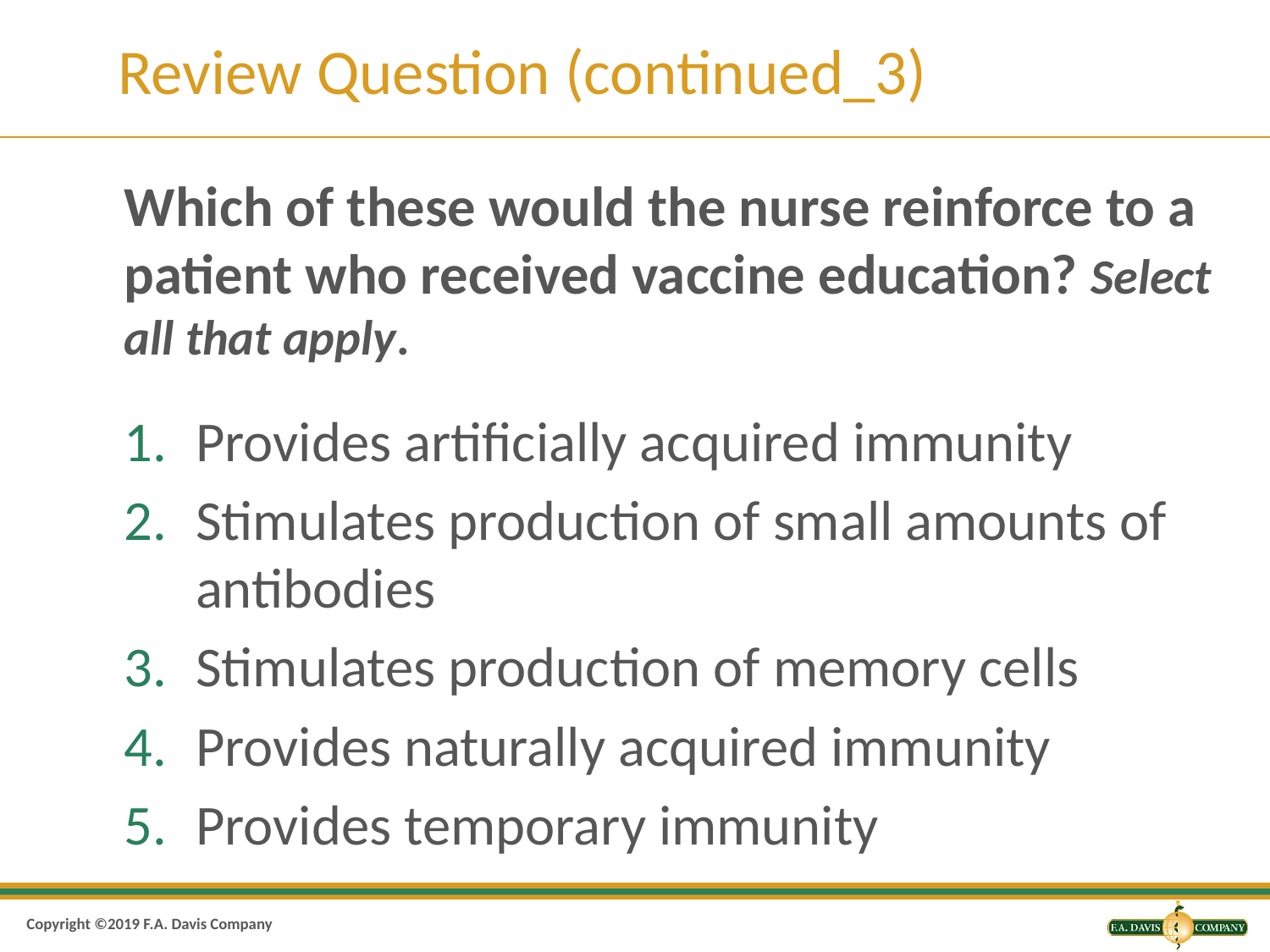

# Review Question (continued_3)
Which of these would the nurse reinforce to a patient who received vaccine education? Select all that apply.
Provides artificially acquired immunity
Stimulates production of small amounts of antibodies
Stimulates production of memory cells
Provides naturally acquired immunity
Provides temporary immunity